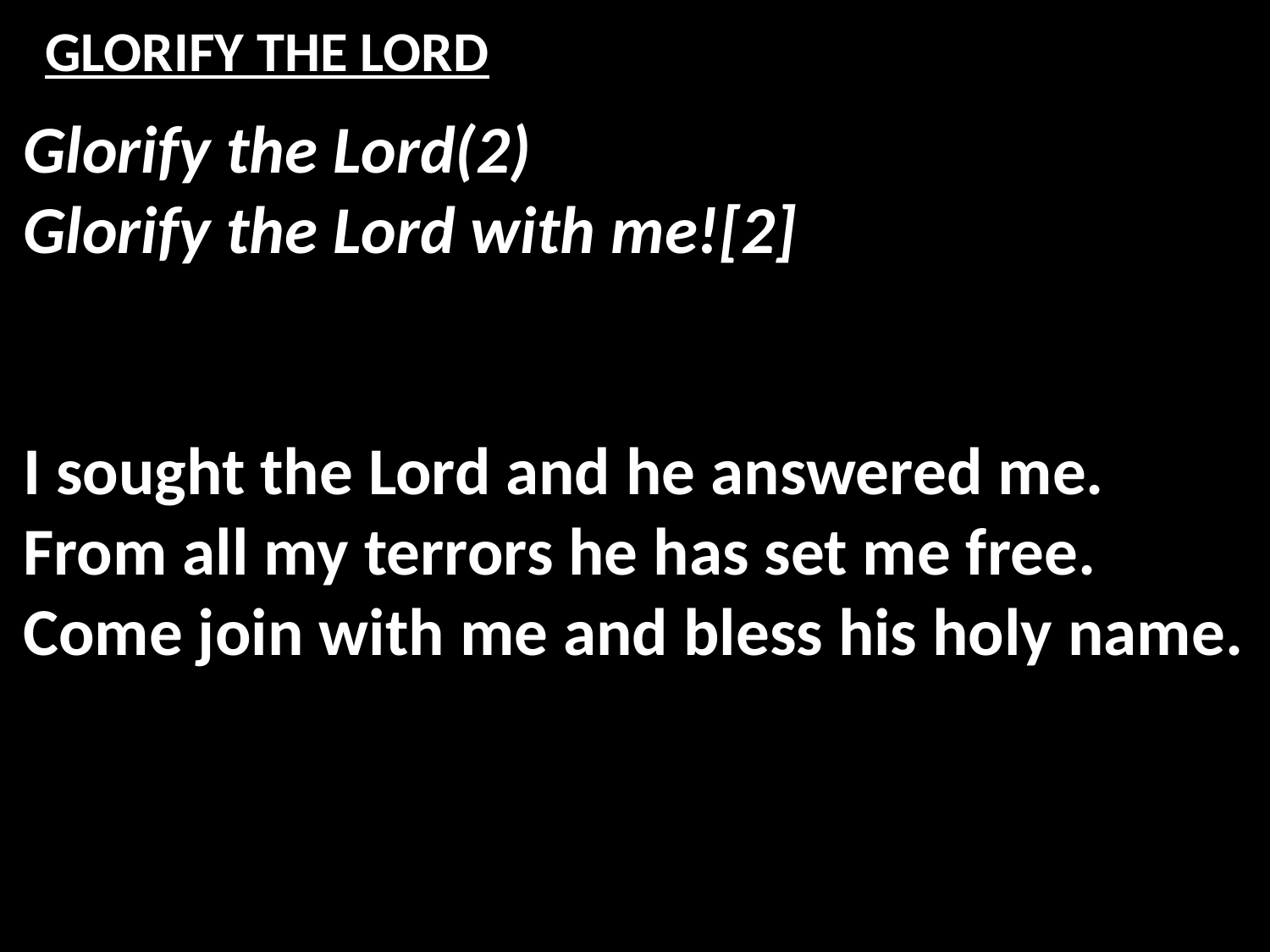

# GLORIFY THE LORD
Glorify the Lord(2)
Glorify the Lord with me![2]

I sought the Lord and he answered me.
From all my terrors he has set me free.
Come join with me and bless his holy name.